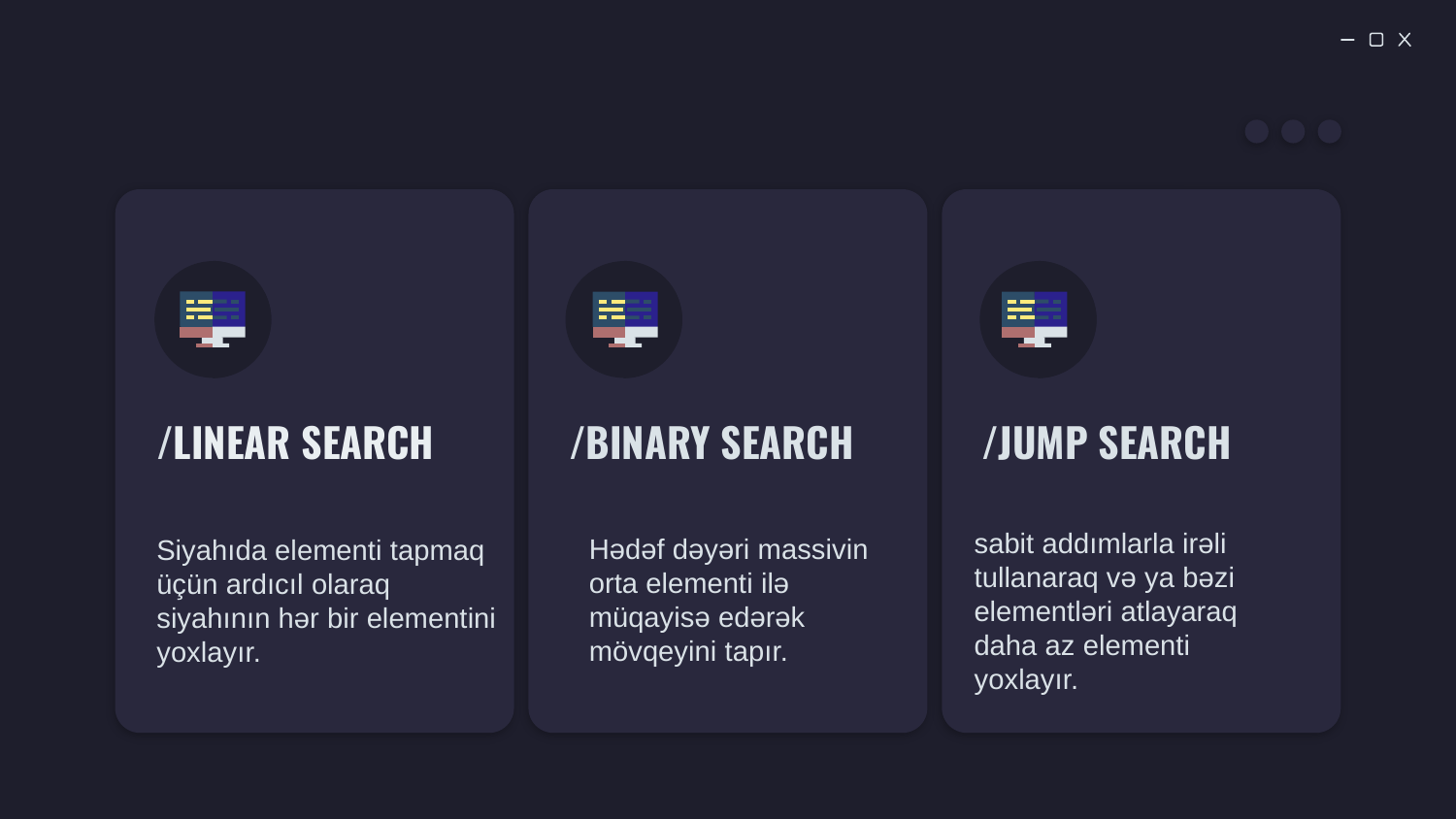

# /LINEAR SEARCH
/BINARY SEARCH
/JUMP SEARCH
sabit addımlarla irəli tullanaraq və ya bəzi elementləri atlayaraq daha az elementi yoxlayır.
Siyahıda elementi tapmaq üçün ardıcıl olaraq siyahının hər bir elementini yoxlayır.
Hədəf dəyəri massivin orta elementi ilə müqayisə edərək mövqeyini tapır.